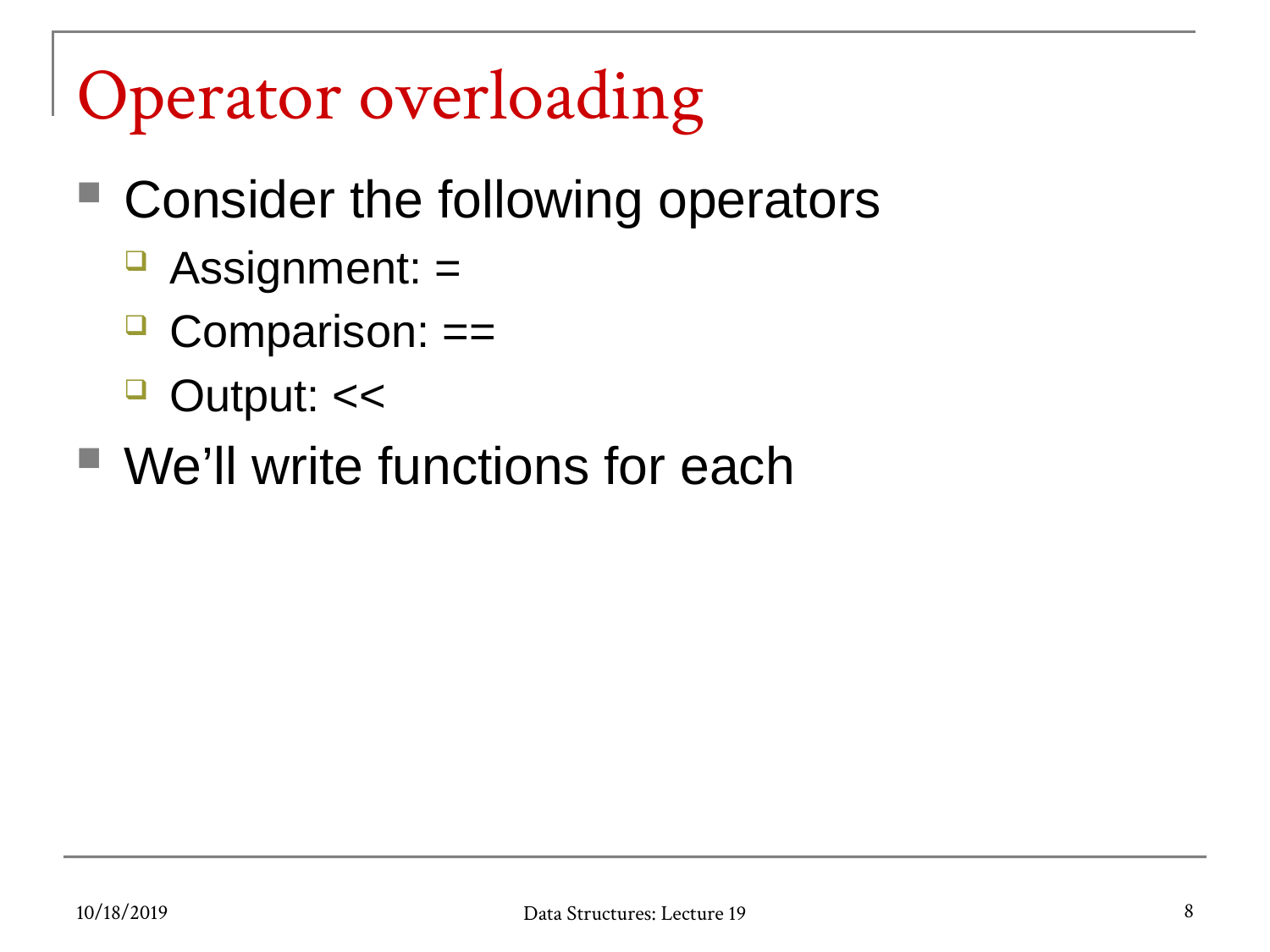

# Operator overloading
Consider the following operators
Assignment: =
Comparison: ==
Output: <<
We’ll write functions for each
10/18/2019
8
Data Structures: Lecture 19